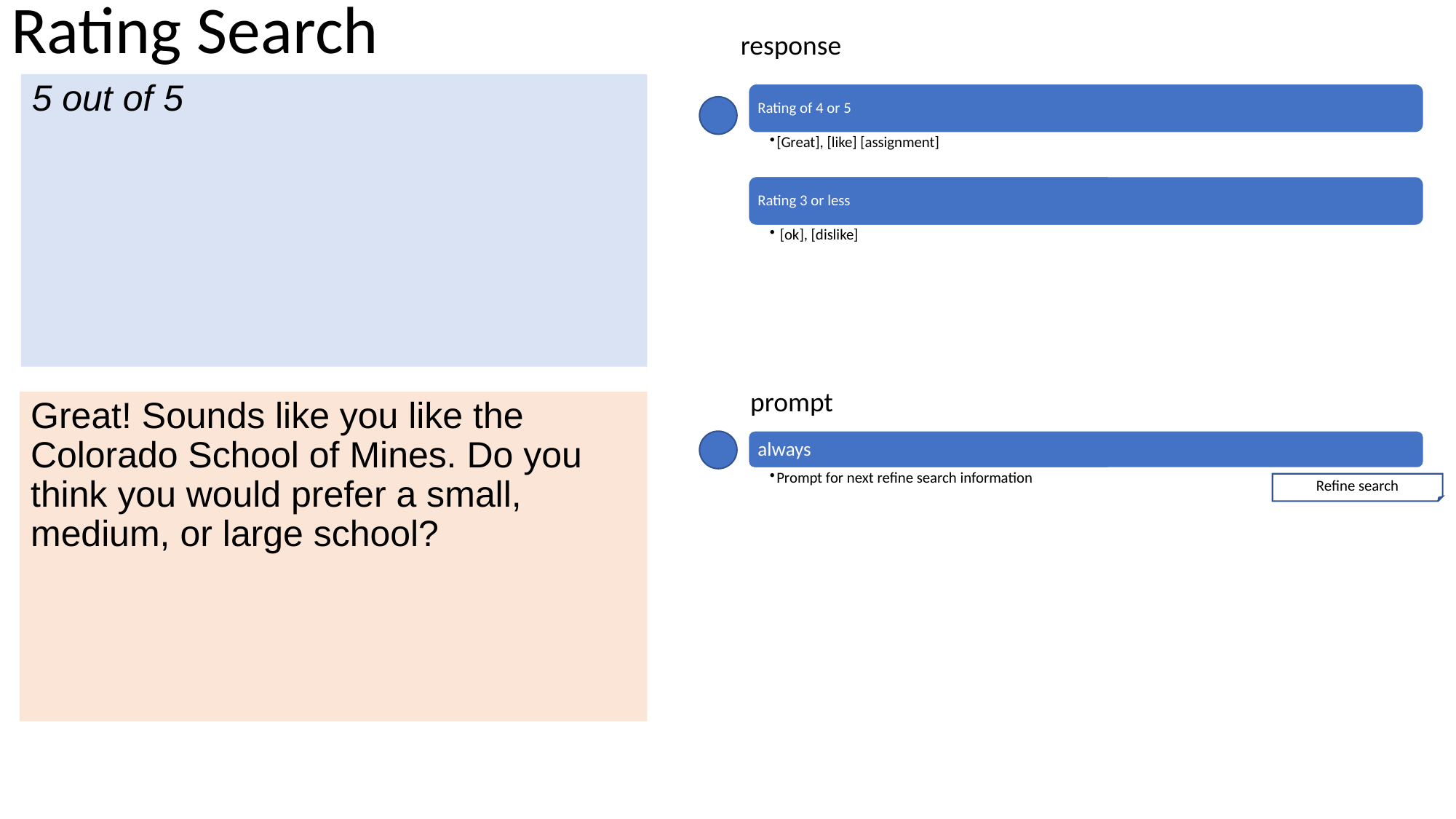

Rating Search
response
5 out of 5
Rating of 4 or 5
[Great], [like] [assignment]
Rating 3 or less
 [ok], [dislike]

prompt
Great! Sounds like you like the Colorado School of Mines. Do you think you would prefer a small, medium, or large school?

always
Prompt for next refine search information

Refine search